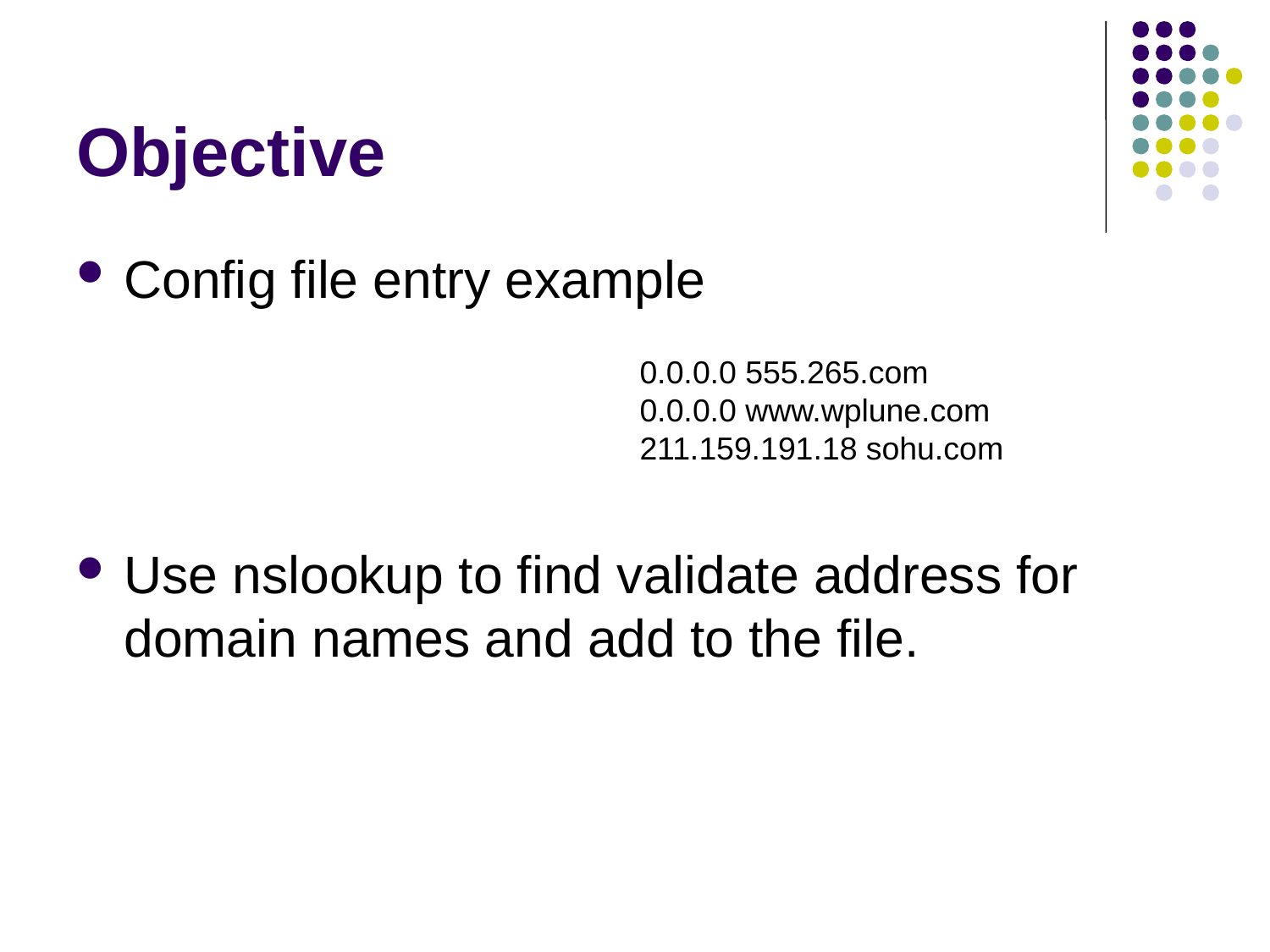

# Objective
Config file entry example

Use nslookup to find validate address for domain names and add to the file.
0.0.0.0 555.265.com
0.0.0.0 www.wplune.com
211.159.191.18 sohu.com